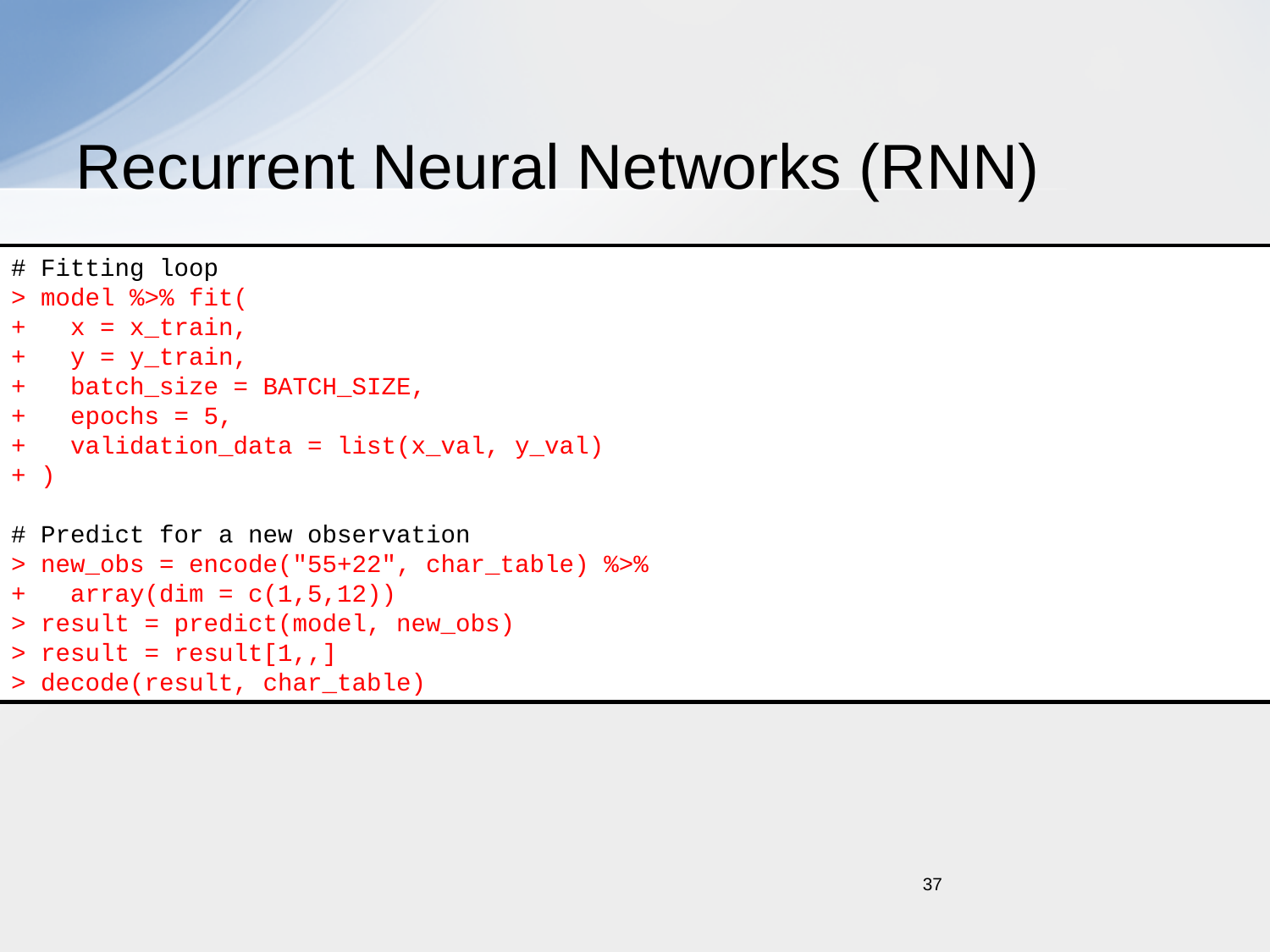

# Recurrent Neural Networks (RNN)

# Fitting loop
> model %>% fit(
+   x = x_train,
+   y = y_train,
+   batch_size = BATCH_SIZE,
+   epochs = 5,
+   validation_data = list(x_val, y_val)
+ )

# Predict for a new observation
> new_obs = encode("55+22", char_table) %>%
+   array(dim = c(1,5,12))
> result = predict(model, new_obs)
> result = result[1,,]
> decode(result, char_table)
37